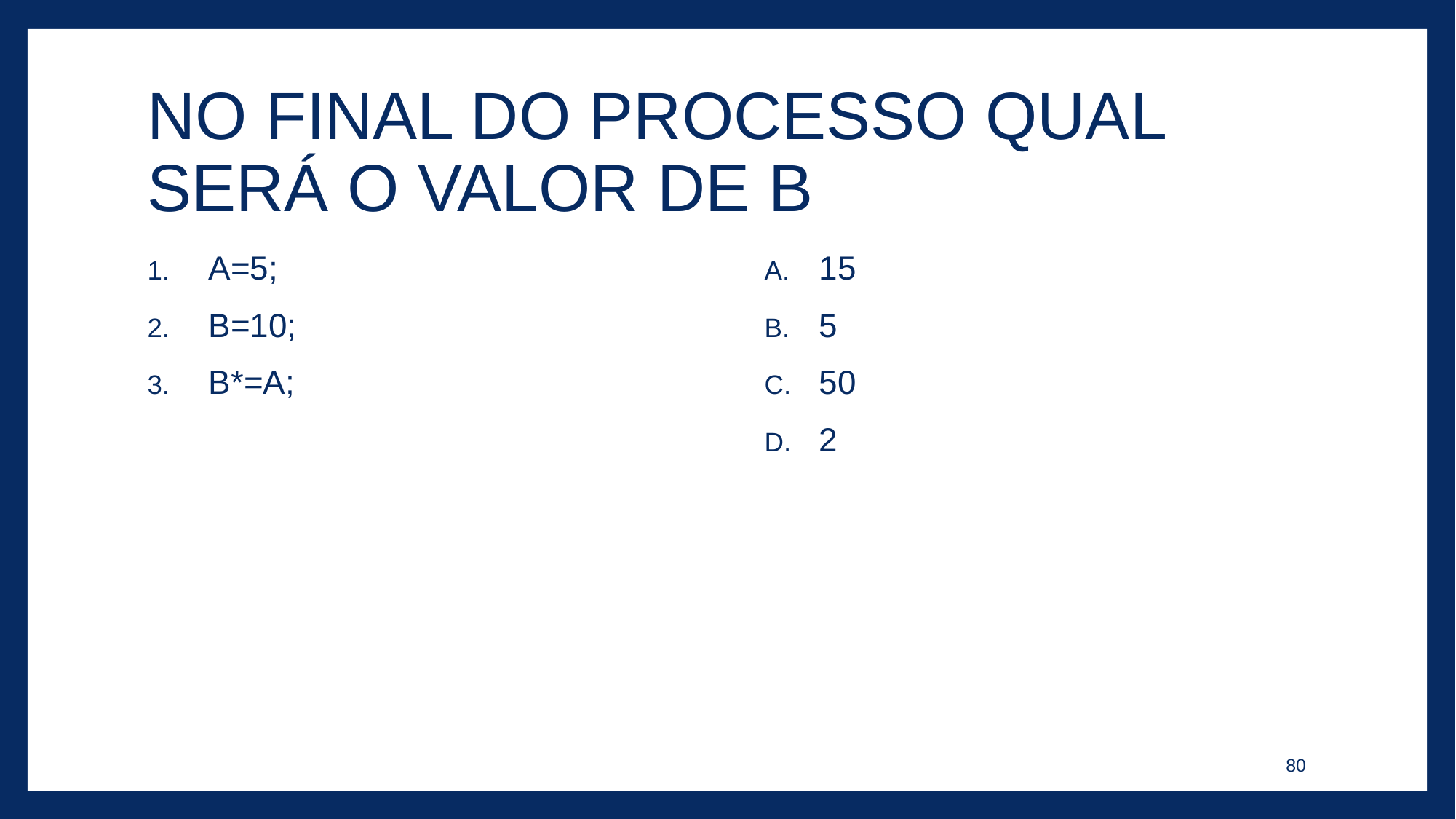

# NO FINAL DO PROCESSO QUAL SERÁ O VALOR DE B
A=5;
B=10;
B*=A;

15
5
50
2
80